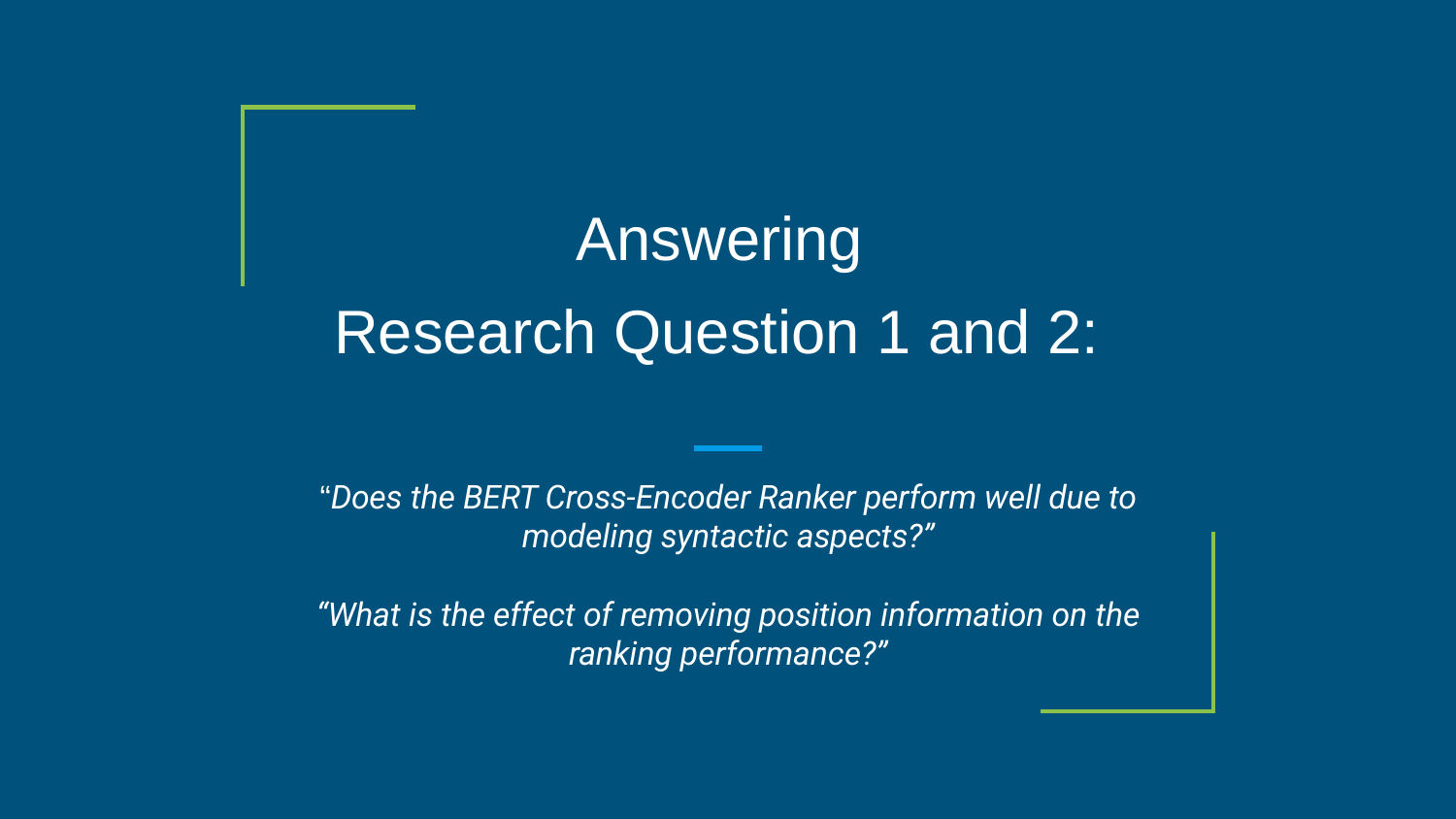

# Answering
Research Question 1 and 2:
“Does the BERT Cross-Encoder Ranker perform well due to modeling syntactic aspects?”

“What is the effect of removing position information on the
ranking performance?”